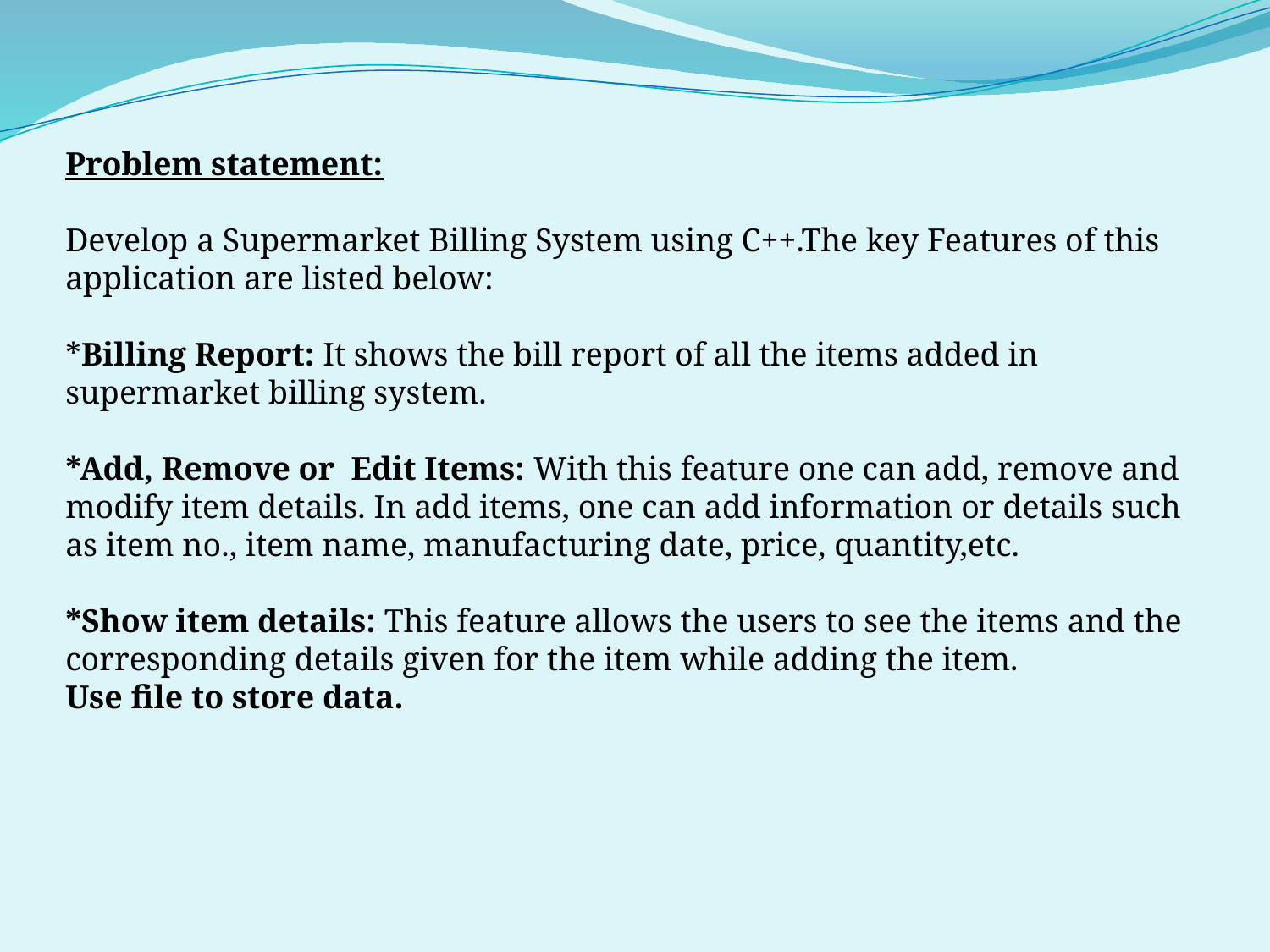

Problem statement:

Develop a Supermarket Billing System using C++.The key Features of this application are listed below:

*Billing Report: It shows the bill report of all the items added in supermarket billing system.

*Add, Remove or  Edit Items: With this feature one can add, remove and modify item details. In add items, one can add information or details such as item no., item name, manufacturing date, price, quantity,etc.

*Show item details: This feature allows the users to see the items and the corresponding details given for the item while adding the item.
Use file to store data.